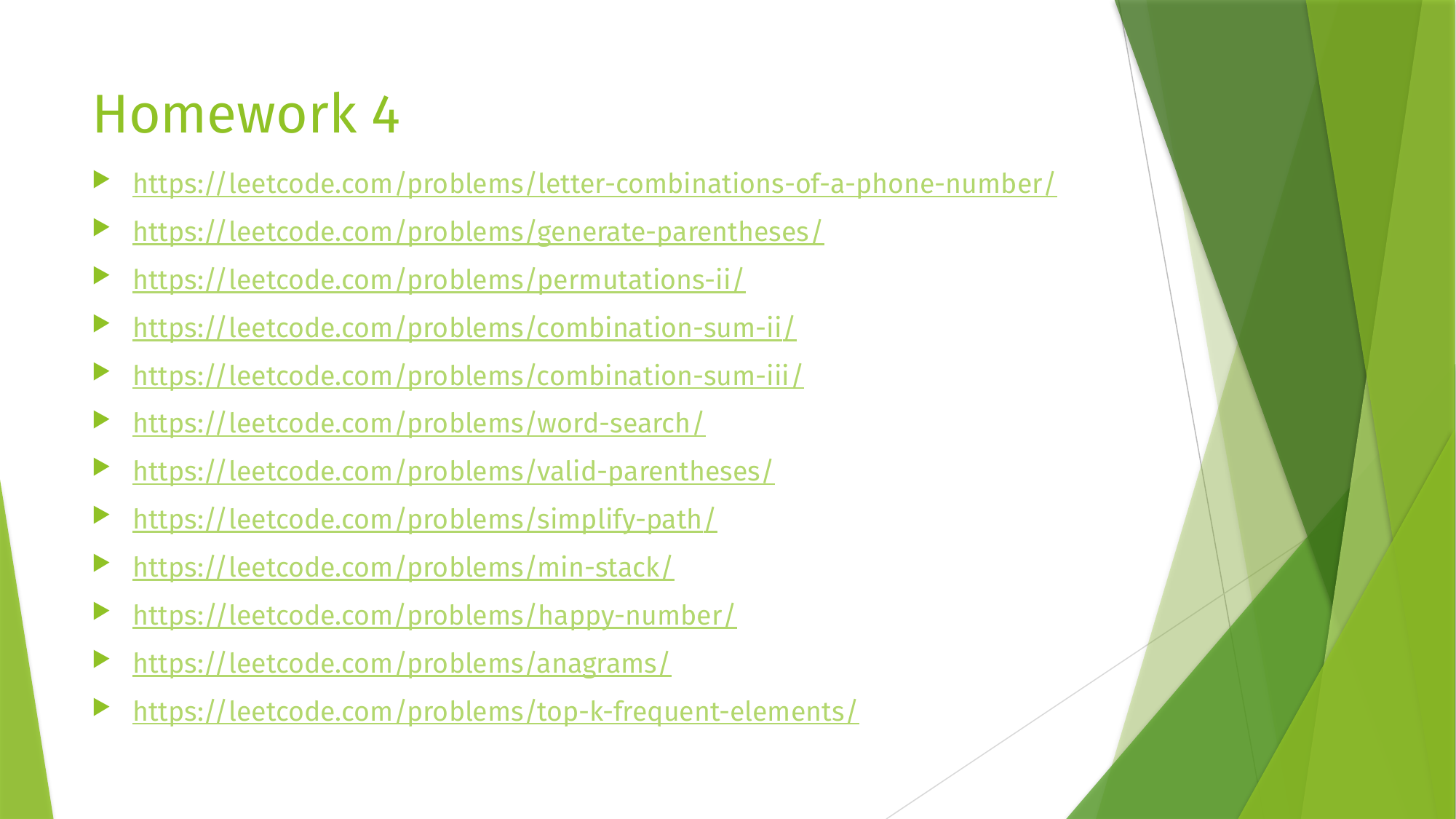

# Homework 4
https://leetcode.com/problems/letter-combinations-of-a-phone-number/
https://leetcode.com/problems/generate-parentheses/
https://leetcode.com/problems/permutations-ii/
https://leetcode.com/problems/combination-sum-ii/
https://leetcode.com/problems/combination-sum-iii/
https://leetcode.com/problems/word-search/
https://leetcode.com/problems/valid-parentheses/
https://leetcode.com/problems/simplify-path/
https://leetcode.com/problems/min-stack/
https://leetcode.com/problems/happy-number/
https://leetcode.com/problems/anagrams/
https://leetcode.com/problems/top-k-frequent-elements/